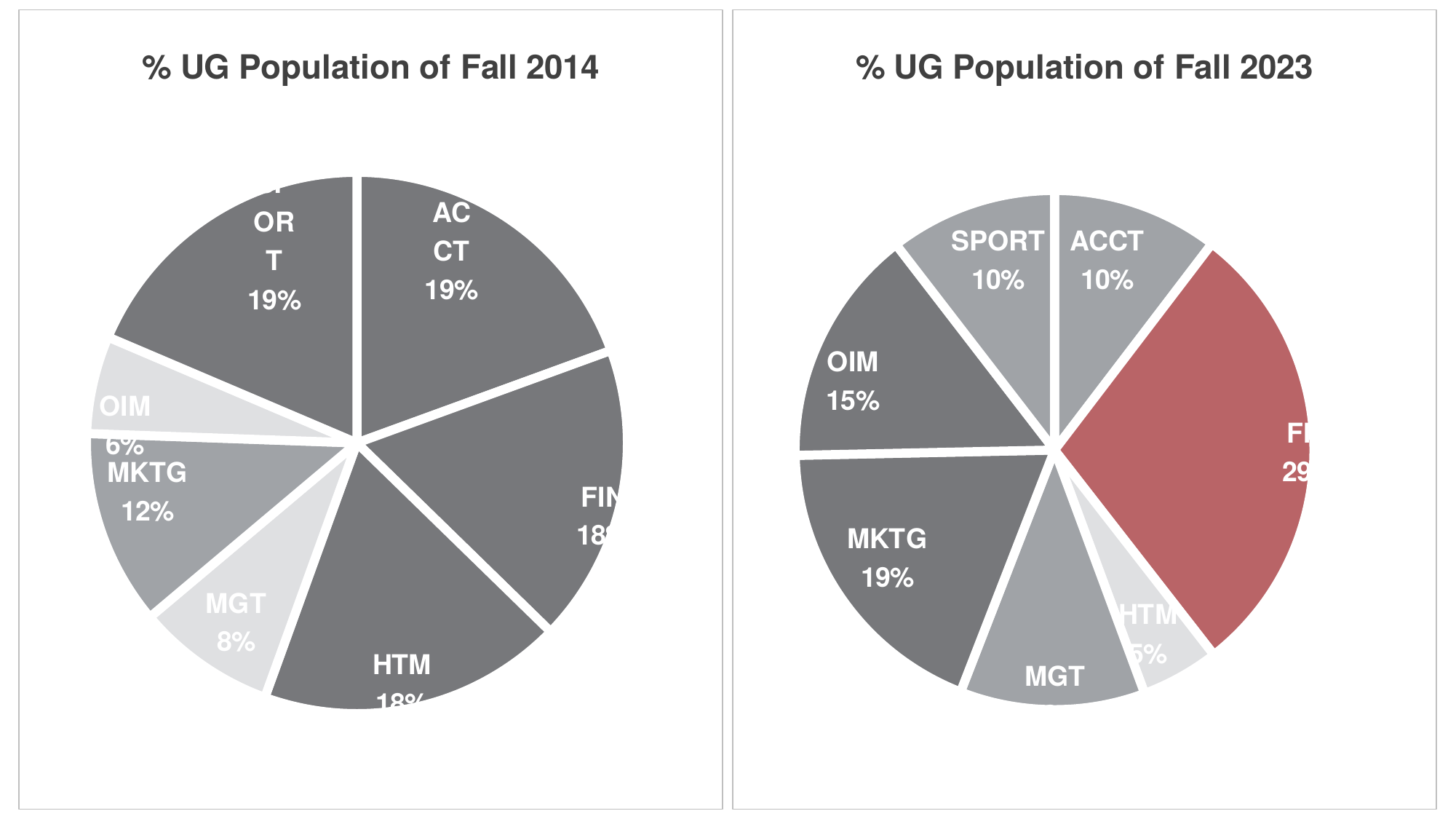

### Chart: % UG Population of Fall 2014

| Category | % of total Fall 2014 |
|---|---|
| ACCT | 0.19446922390722568 |
| FIN | 0.1784121320249777 |
| HTM | 0.1824264049955397 |
| MGT | 0.08340767172167707 |
| MKTG | 0.11685994647636039 |
| OIM | 0.058429973238180194 |
| SPORT | 0.18599464763603926 |

### Chart: % UG Population of Fall 2023

| Category | % of total Fall 2023 |
|---|---|
| ACCT | 0.10376569037656903 |
| FIN | 0.2909344490934449 |
| HTM | 0.04881450488145049 |
| MGT | 0.11548117154811716 |
| MKTG | 0.18772663877266388 |
| OIM | 0.1486750348675035 |
| SPORT | 0.10460251046025104 |